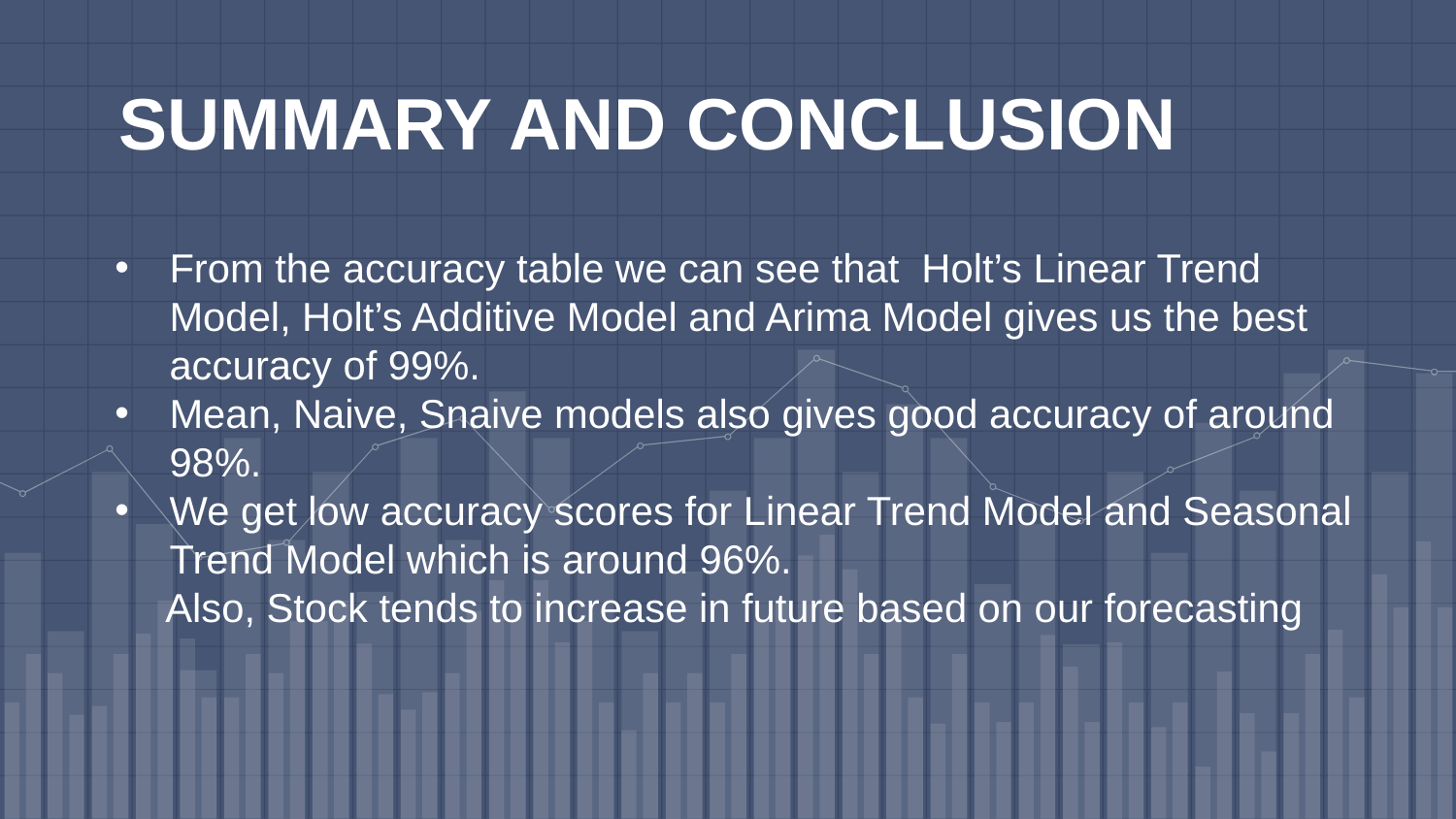

# SUMMARY AND CONCLUSION
From the accuracy table we can see that  Holt’s Linear Trend Model, Holt’s Additive Model and Arima Model gives us the best accuracy of 99%.
Mean, Naive, Snaive models also gives good accuracy of around 98%.
We get low accuracy scores for Linear Trend Model and Seasonal Trend Model which is around 96%.
Also, Stock tends to increase in future based on our forecasting